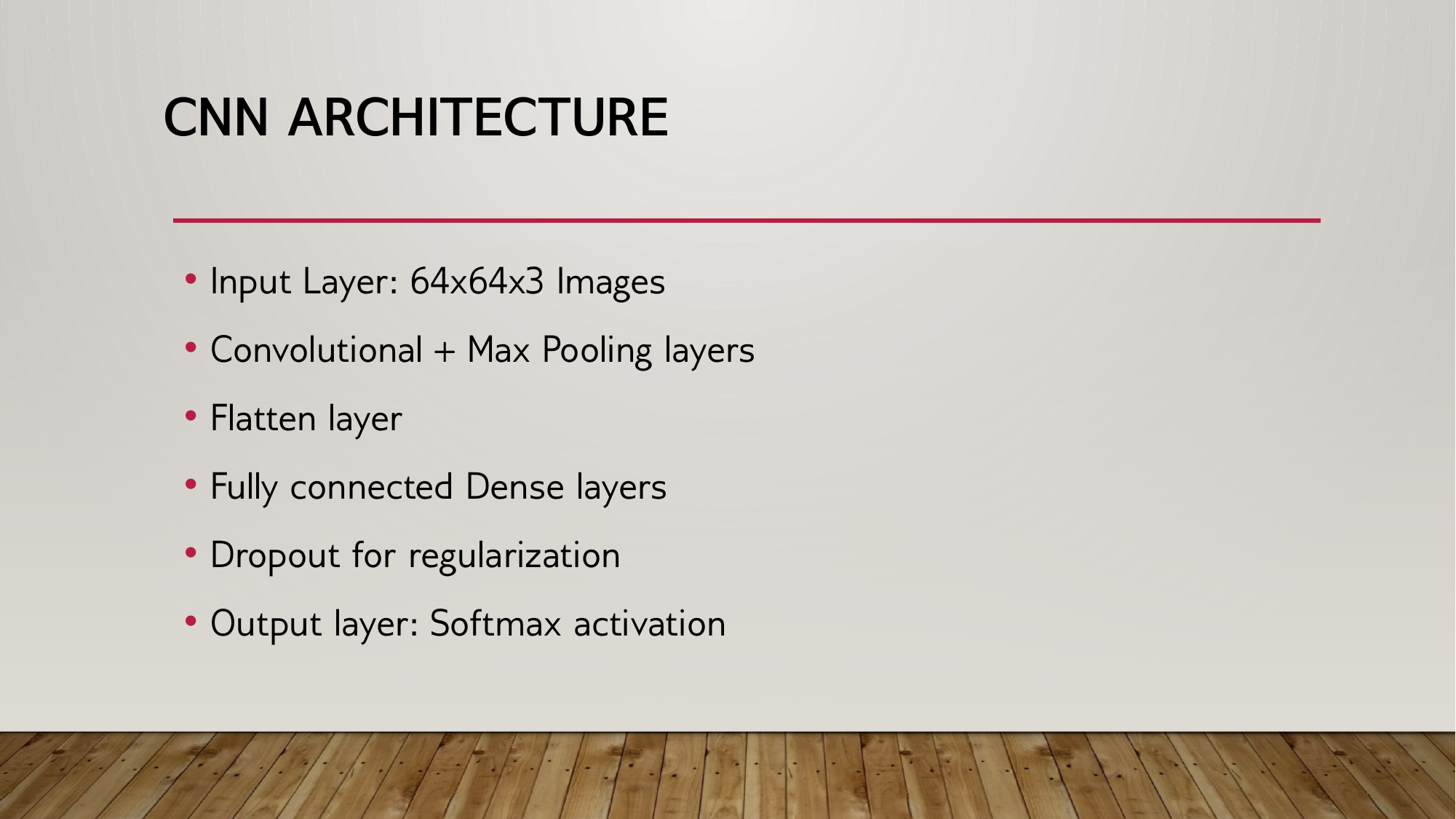

# CNN Architecture
Input Layer: 64x64x3 Images
Convolutional + Max Pooling layers
Flatten layer
Fully connected Dense layers
Dropout for regularization
Output layer: Softmax activation